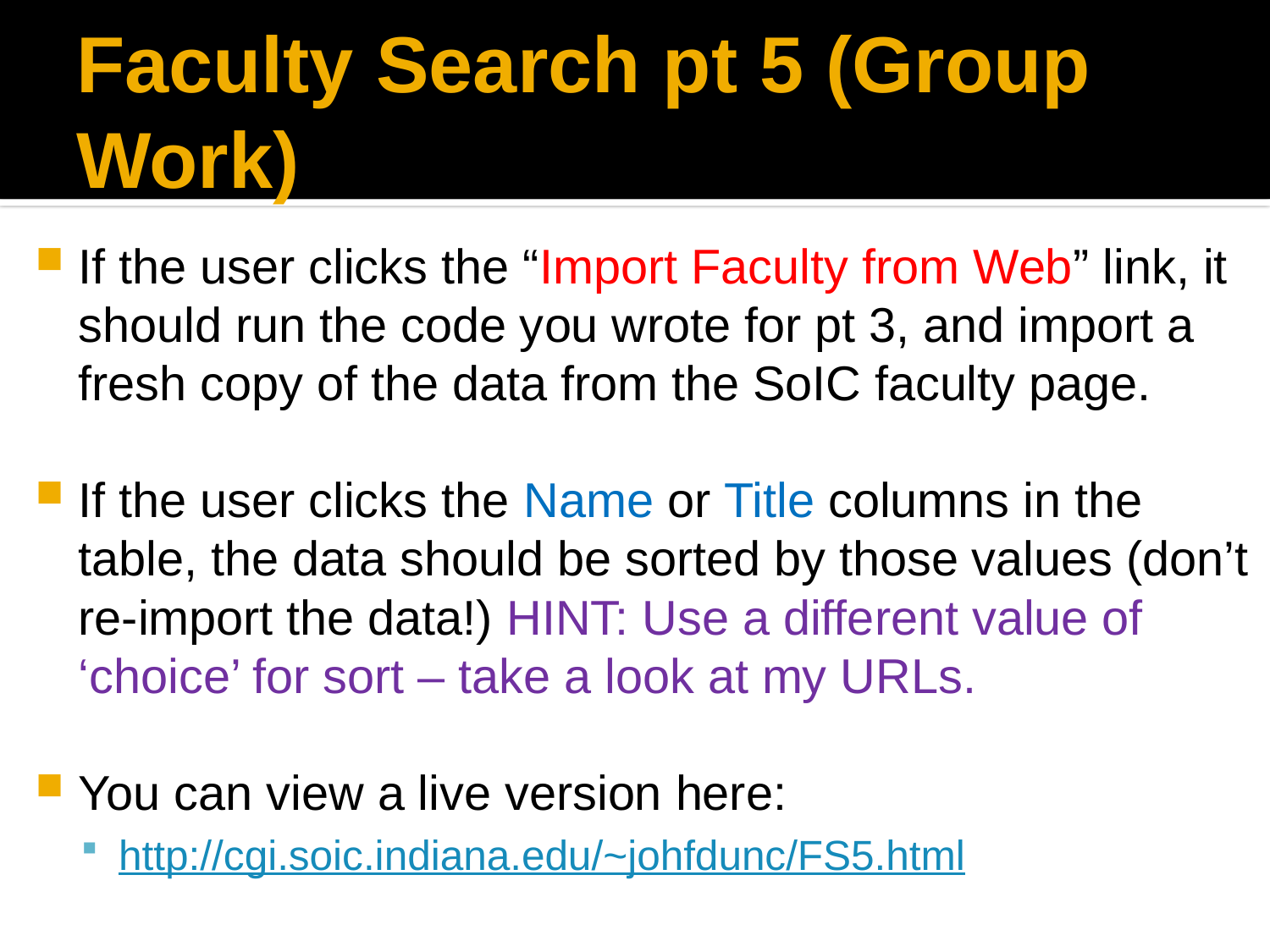

# Faculty Search pt 5 (Group Work)
If the user clicks the “Import Faculty from Web” link, it should run the code you wrote for pt 3, and import a fresh copy of the data from the SoIC faculty page.

If the user clicks the Name or Title columns in the table, the data should be sorted by those values (don’t re-import the data!) HINT: Use a different value of ‘choice’ for sort – take a look at my URLs.

You can view a live version here:
http://cgi.soic.indiana.edu/~johfdunc/FS5.html